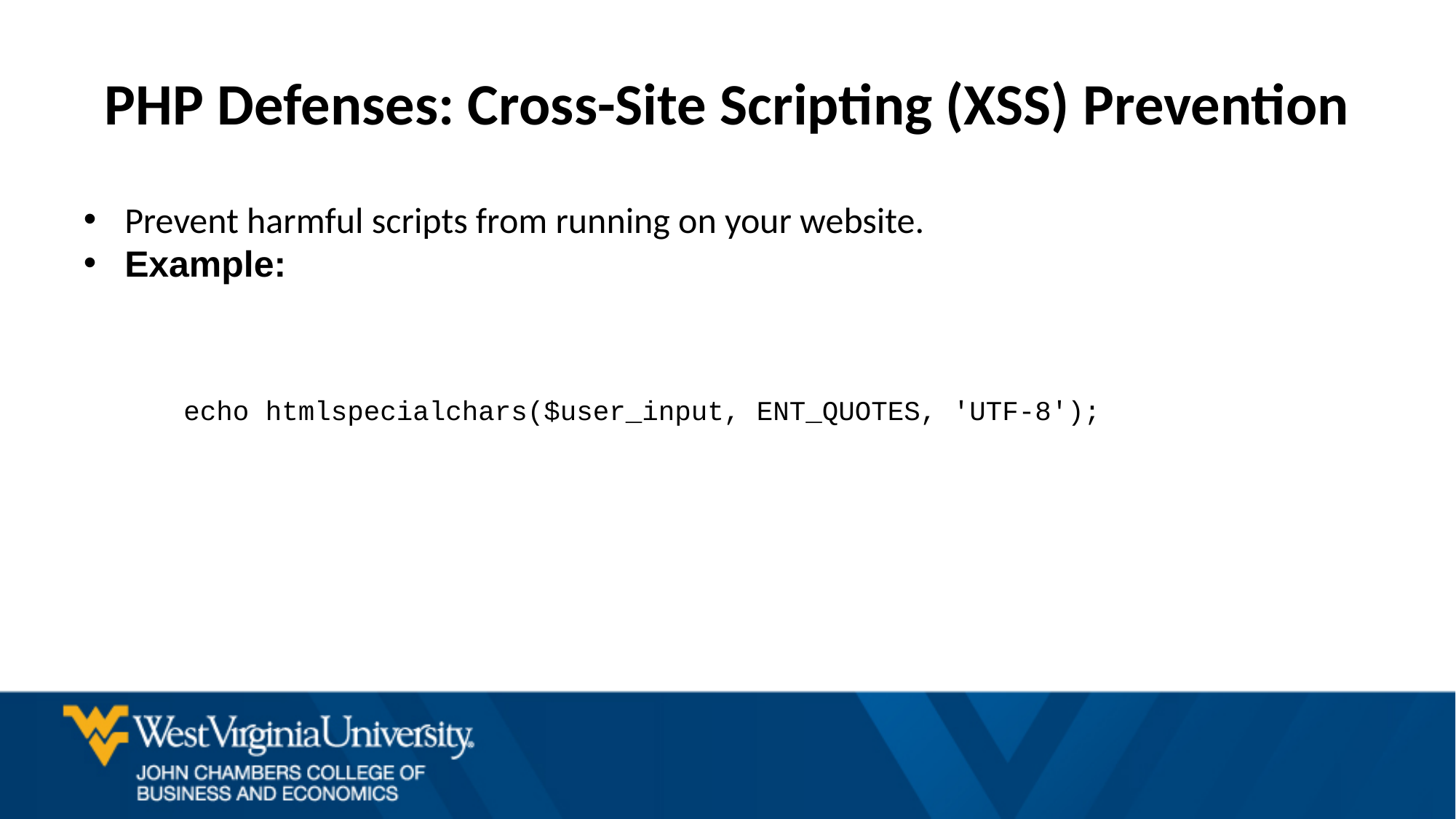

# PHP Defenses: Cross-Site Scripting (XSS) Prevention
Prevent harmful scripts from running on your website.
Example:

echo htmlspecialchars($user_input, ENT_QUOTES, 'UTF-8');